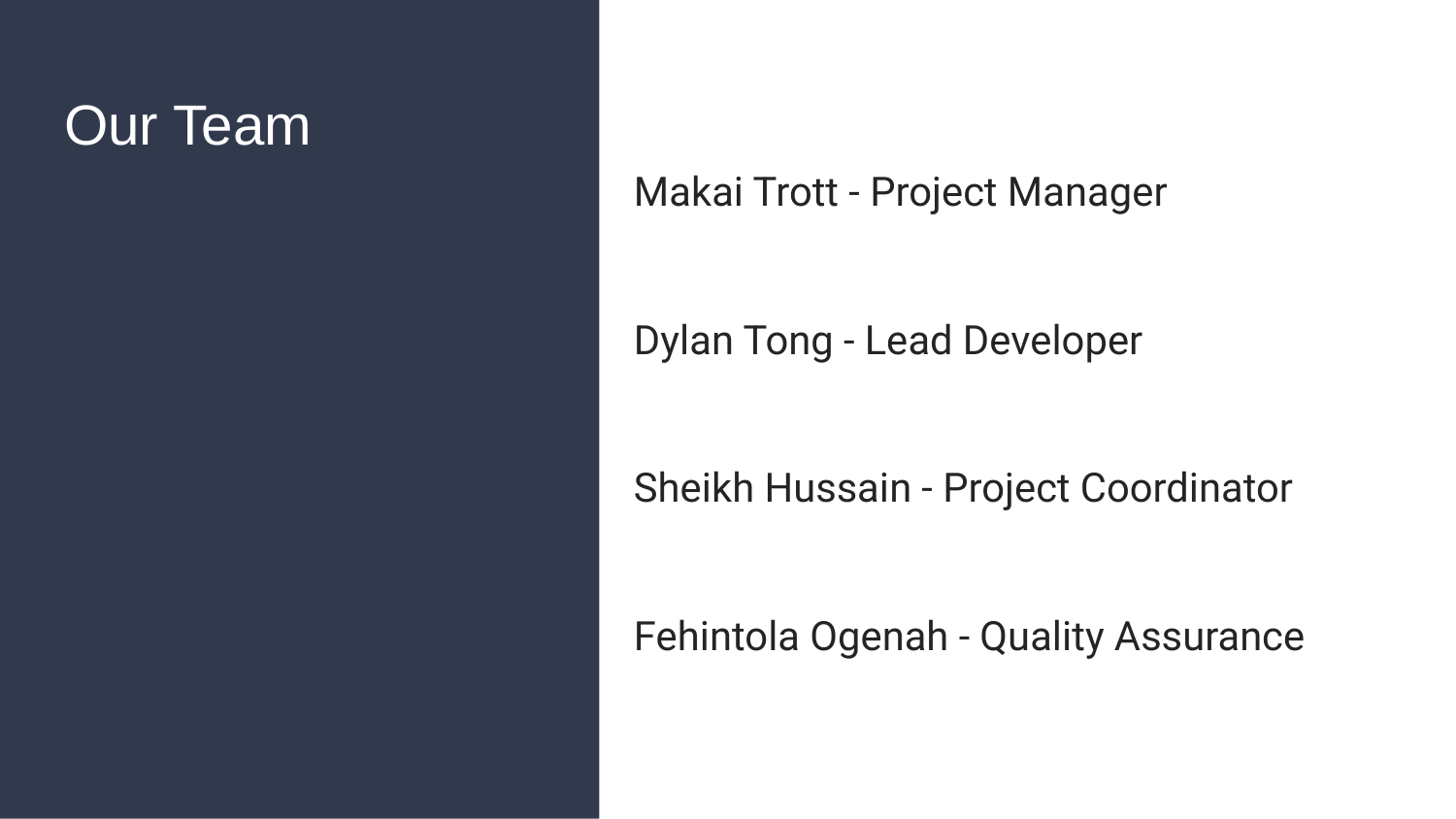

# Our Team

Makai Trott - Project Manager

Dylan Tong - Lead Developer

Sheikh Hussain - Project Coordinator

Fehintola Ogenah - Quality Assurance